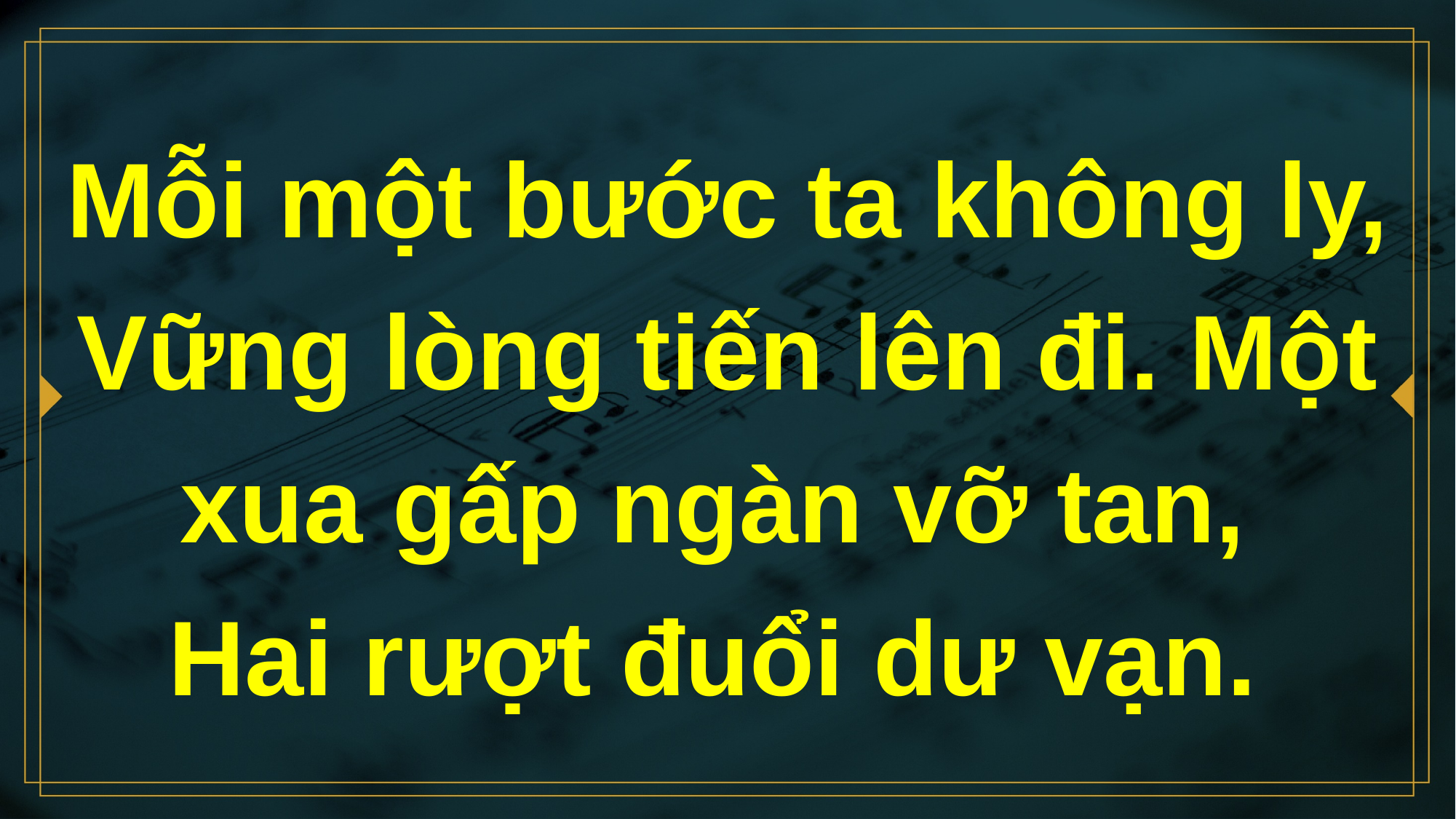

# Mỗi một bước ta không ly, Vững lòng tiến lên đi. Một xua gấp ngàn vỡ tan, Hai rượt đuổi dư vạn.